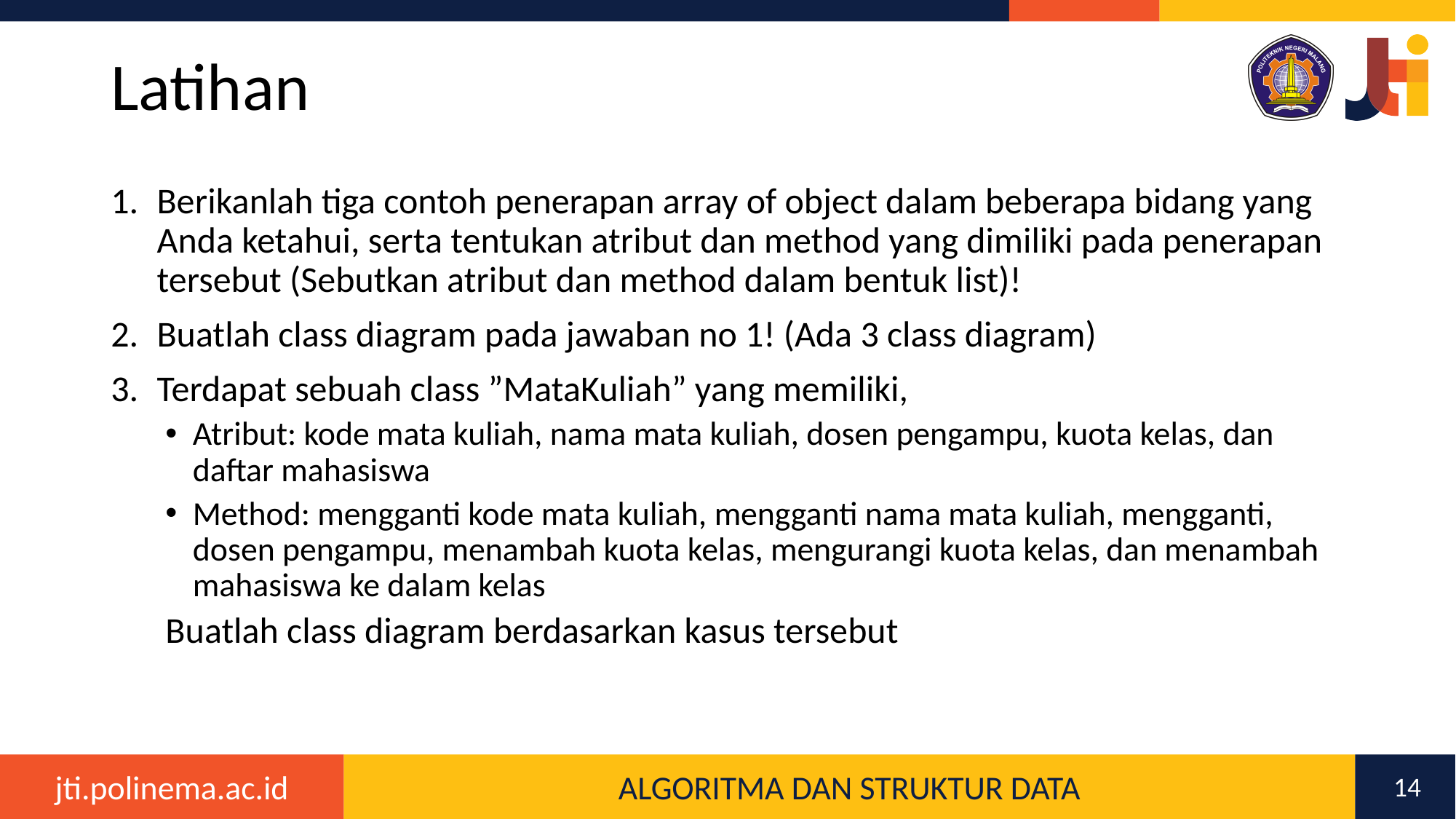

# Latihan
Berikanlah tiga contoh penerapan array of object dalam beberapa bidang yang Anda ketahui, serta tentukan atribut dan method yang dimiliki pada penerapan tersebut (Sebutkan atribut dan method dalam bentuk list)!
Buatlah class diagram pada jawaban no 1! (Ada 3 class diagram)
Terdapat sebuah class ”MataKuliah” yang memiliki,
Atribut: kode mata kuliah, nama mata kuliah, dosen pengampu, kuota kelas, dan daftar mahasiswa
Method: mengganti kode mata kuliah, mengganti nama mata kuliah, mengganti, dosen pengampu, menambah kuota kelas, mengurangi kuota kelas, dan menambah mahasiswa ke dalam kelas
Buatlah class diagram berdasarkan kasus tersebut
14